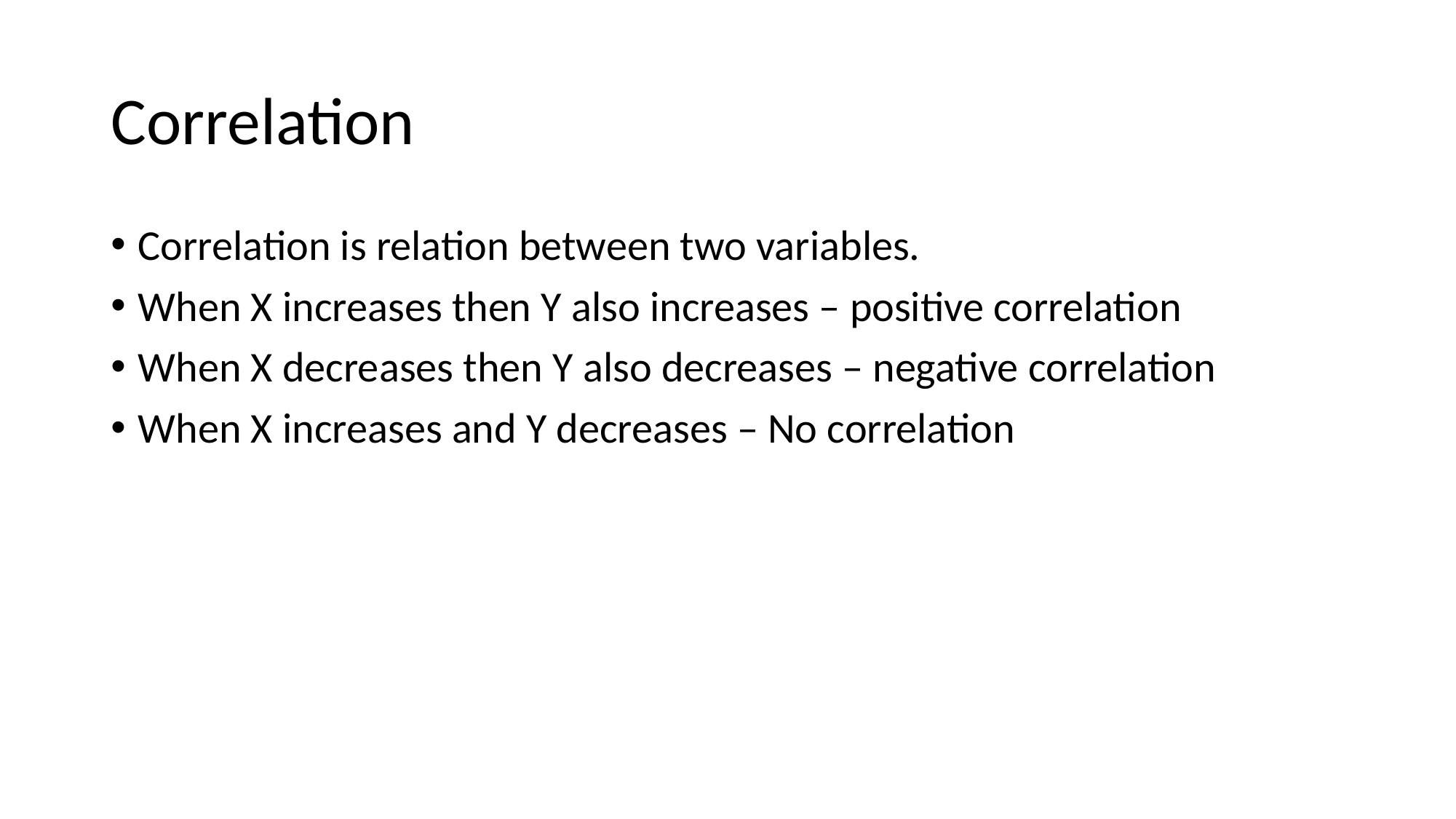

# Correlation
Correlation is relation between two variables.
When X increases then Y also increases – positive correlation
When X decreases then Y also decreases – negative correlation
When X increases and Y decreases – No correlation